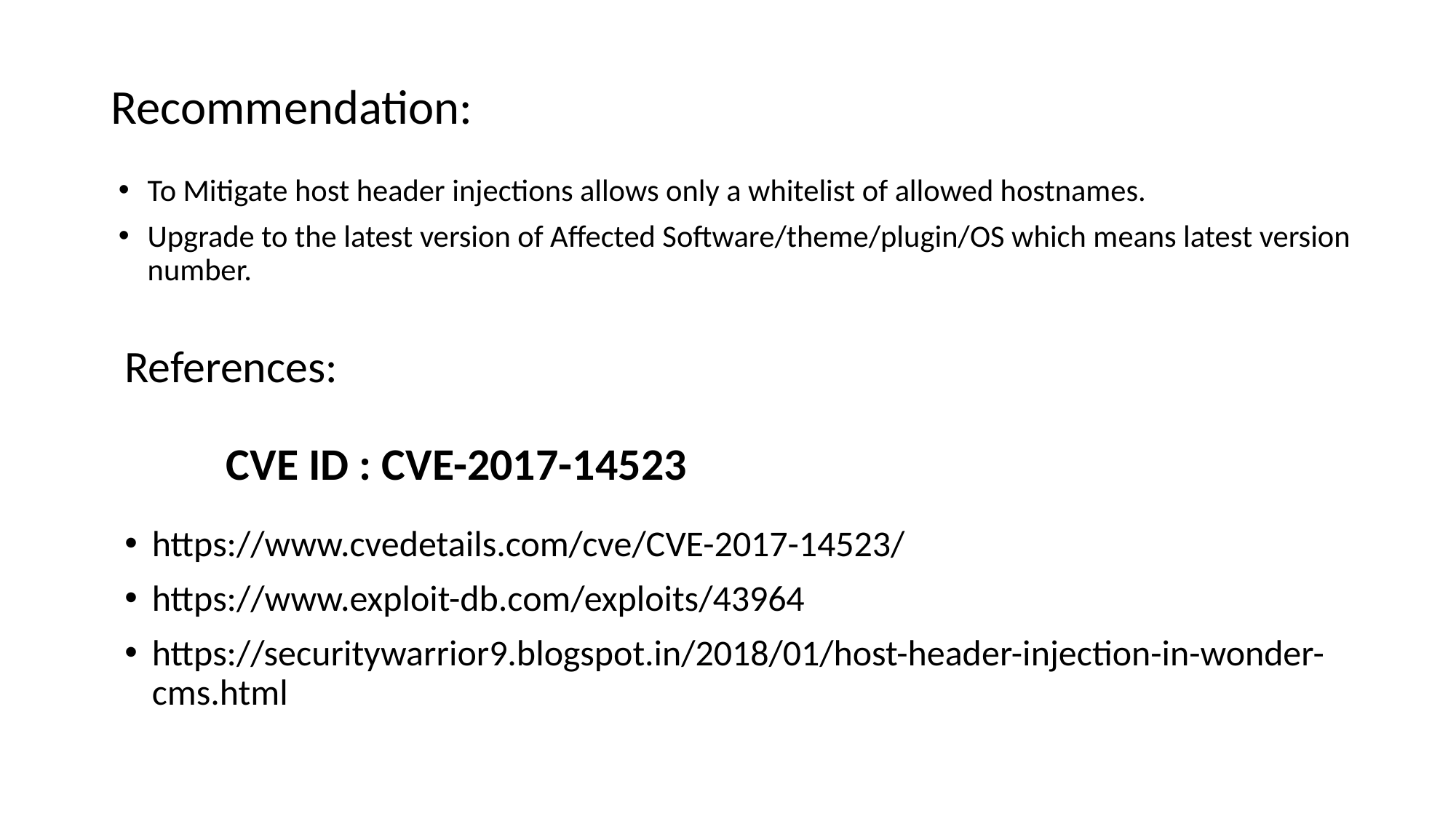

# Recommendation:
To Mitigate host header injections allows only a whitelist of allowed hostnames.
Upgrade to the latest version of Affected Software/theme/plugin/OS which means latest version number.
References:
	CVE ID : CVE-2017-14523
https://www.cvedetails.com/cve/CVE-2017-14523/
https://www.exploit-db.com/exploits/43964
https://securitywarrior9.blogspot.in/2018/01/host-header-injection-in-wonder-cms.html